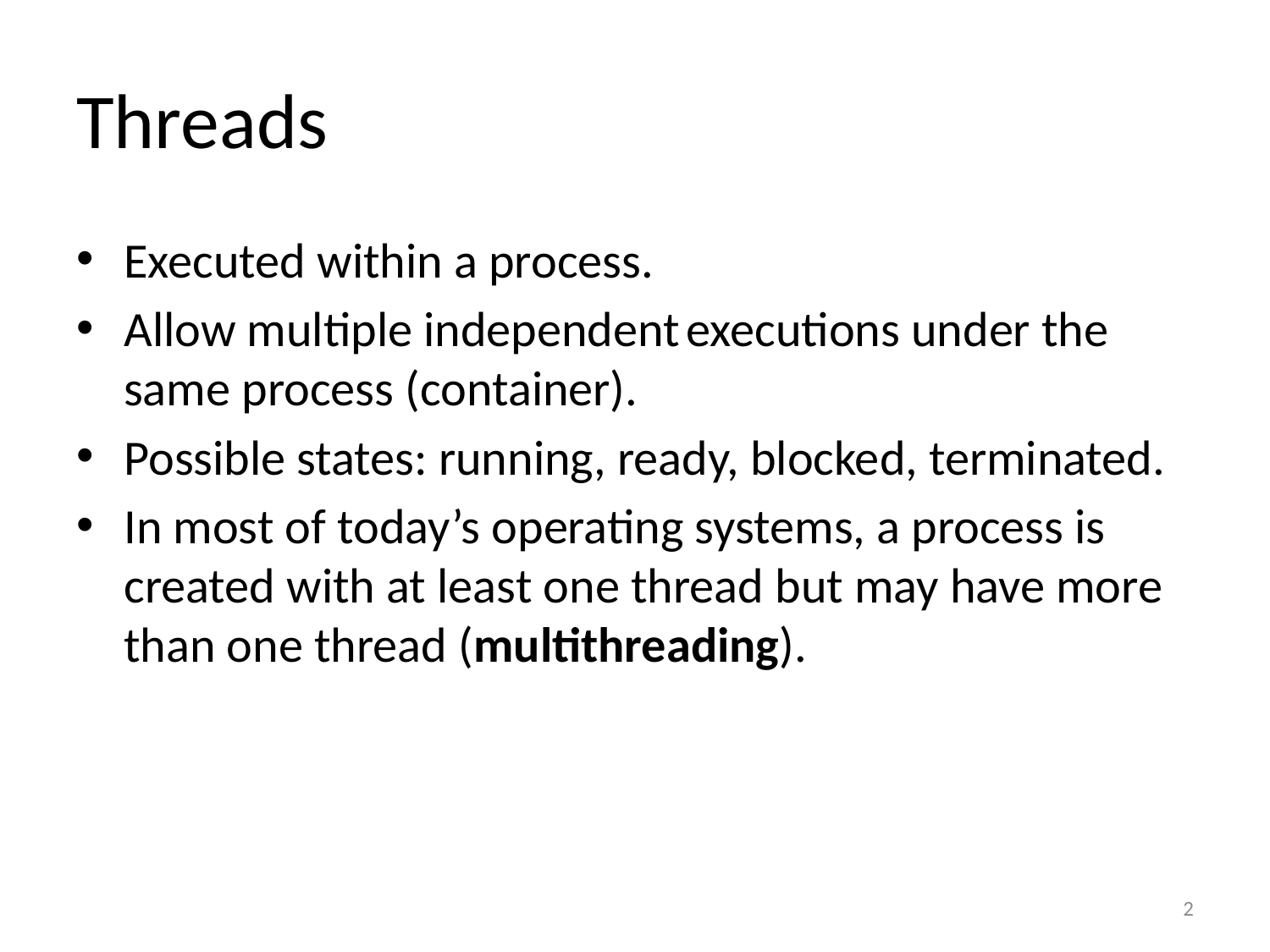

# Threads
Executed within a process.
Allow multiple independent executions under the same process (container).
Possible states: running, ready, blocked, terminated.
In most of today’s operating systems, a process is created with at least one thread but may have more than one thread (multithreading).
2